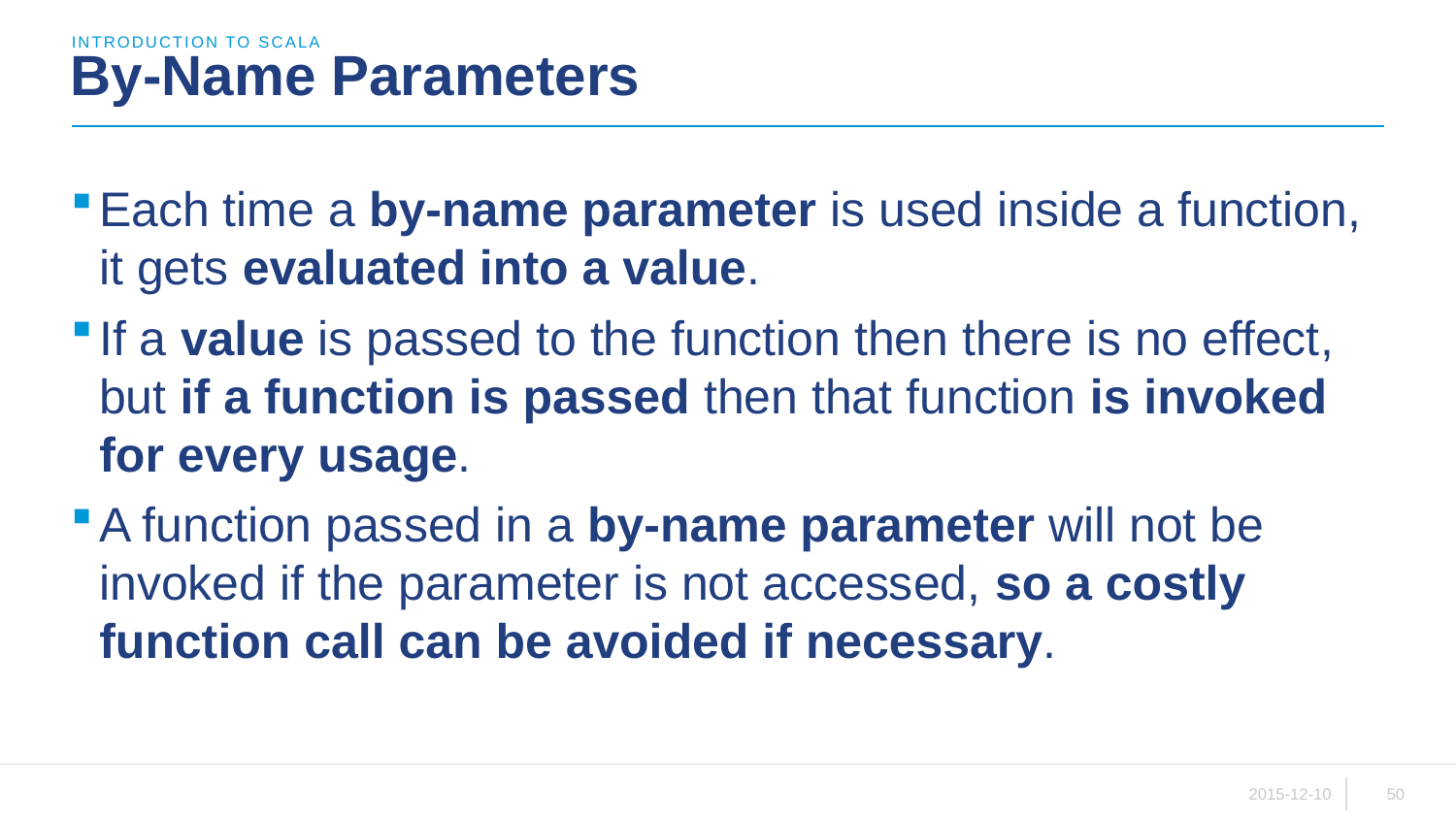

introduction to scala
# By-Name Parameters
Each time a by-name parameter is used inside a function, it gets evaluated into a value.
If a value is passed to the function then there is no effect, but if a function is passed then that function is invoked for every usage.
A function passed in a by-name parameter will not be invoked if the parameter is not accessed, so a costly function call can be avoided if necessary.